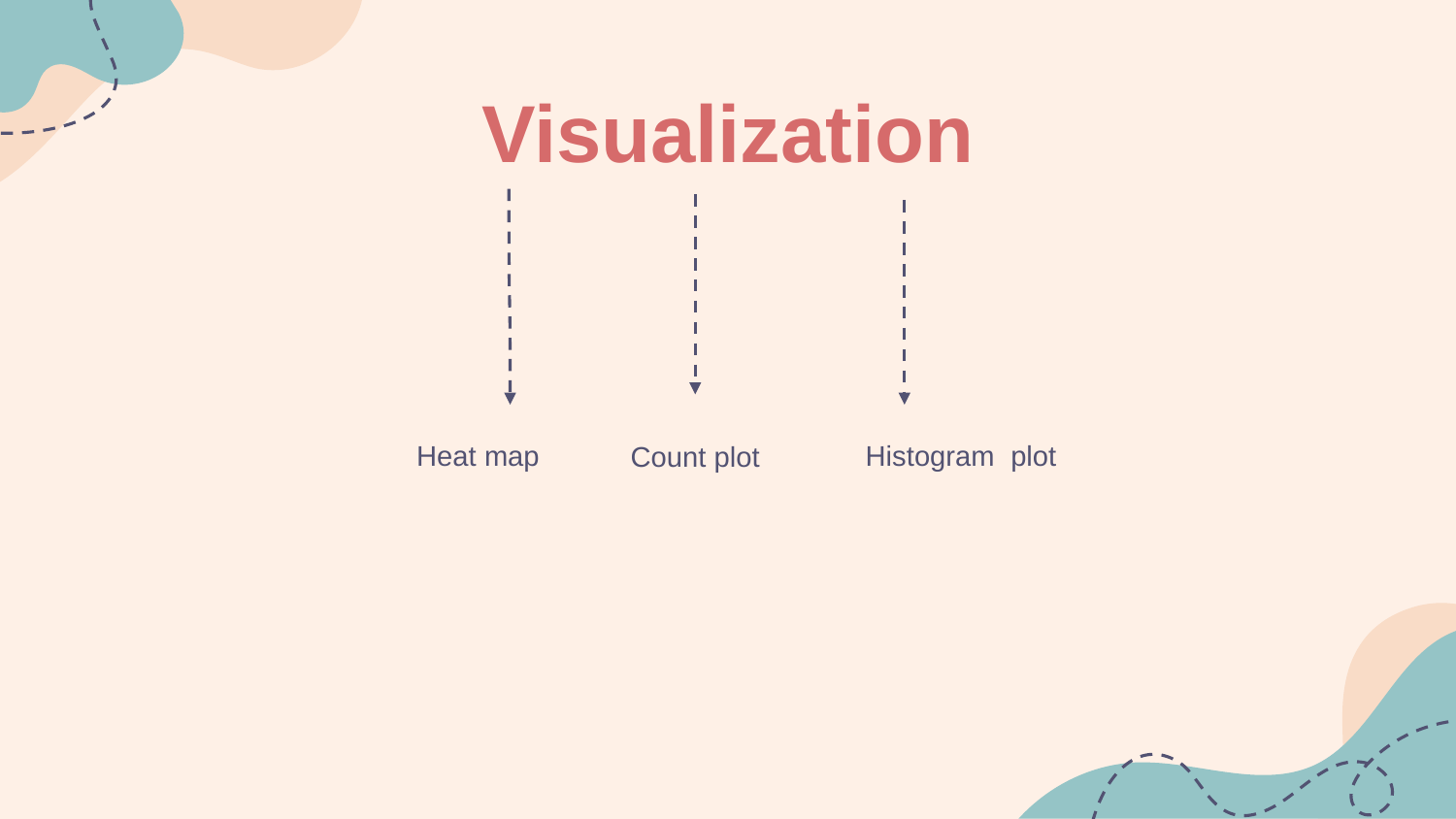

# Visualization
Heat map
Histogram  plot

Count plot